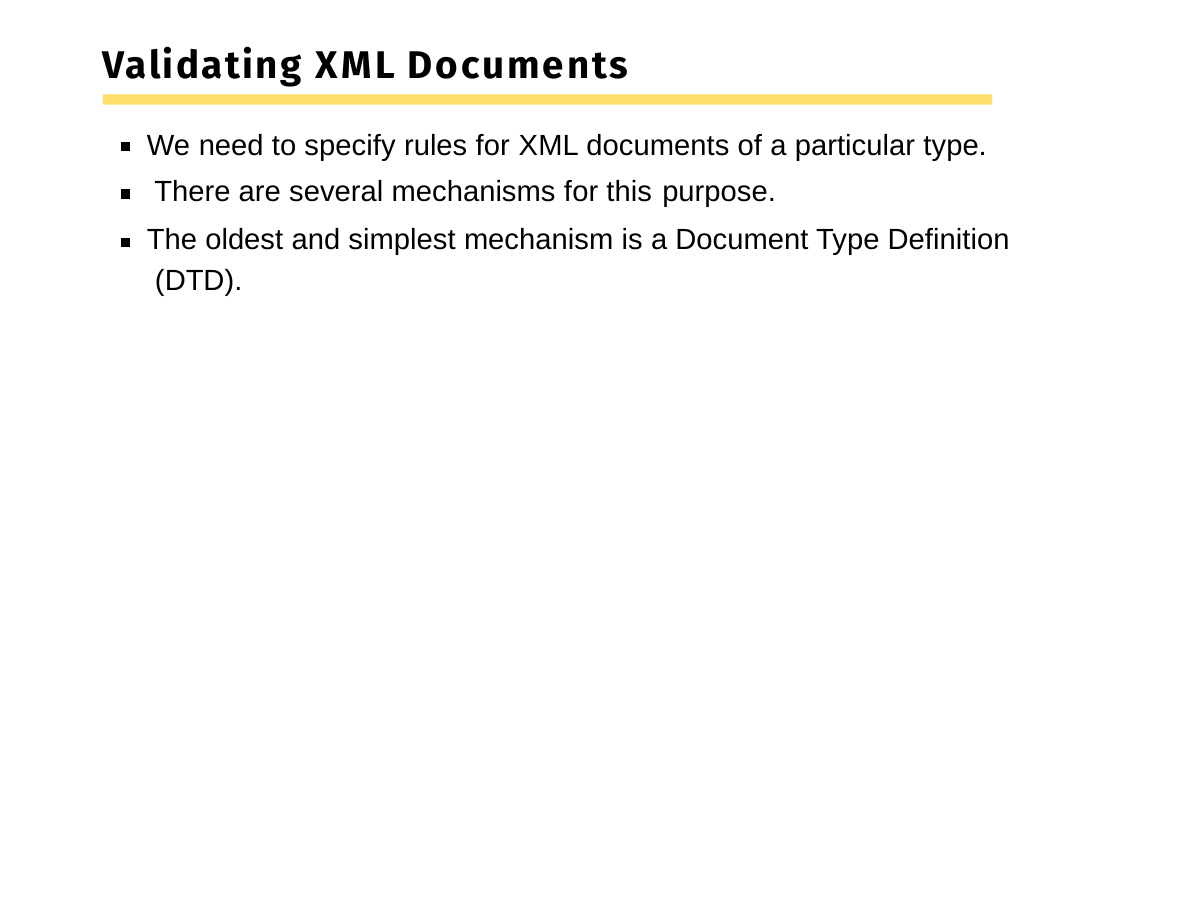

# Validating XML Documents
We need to specify rules for XML documents of a particular type.  There are several mechanisms for this purpose.
The oldest and simplest mechanism is a Document Type Definition  (DTD).